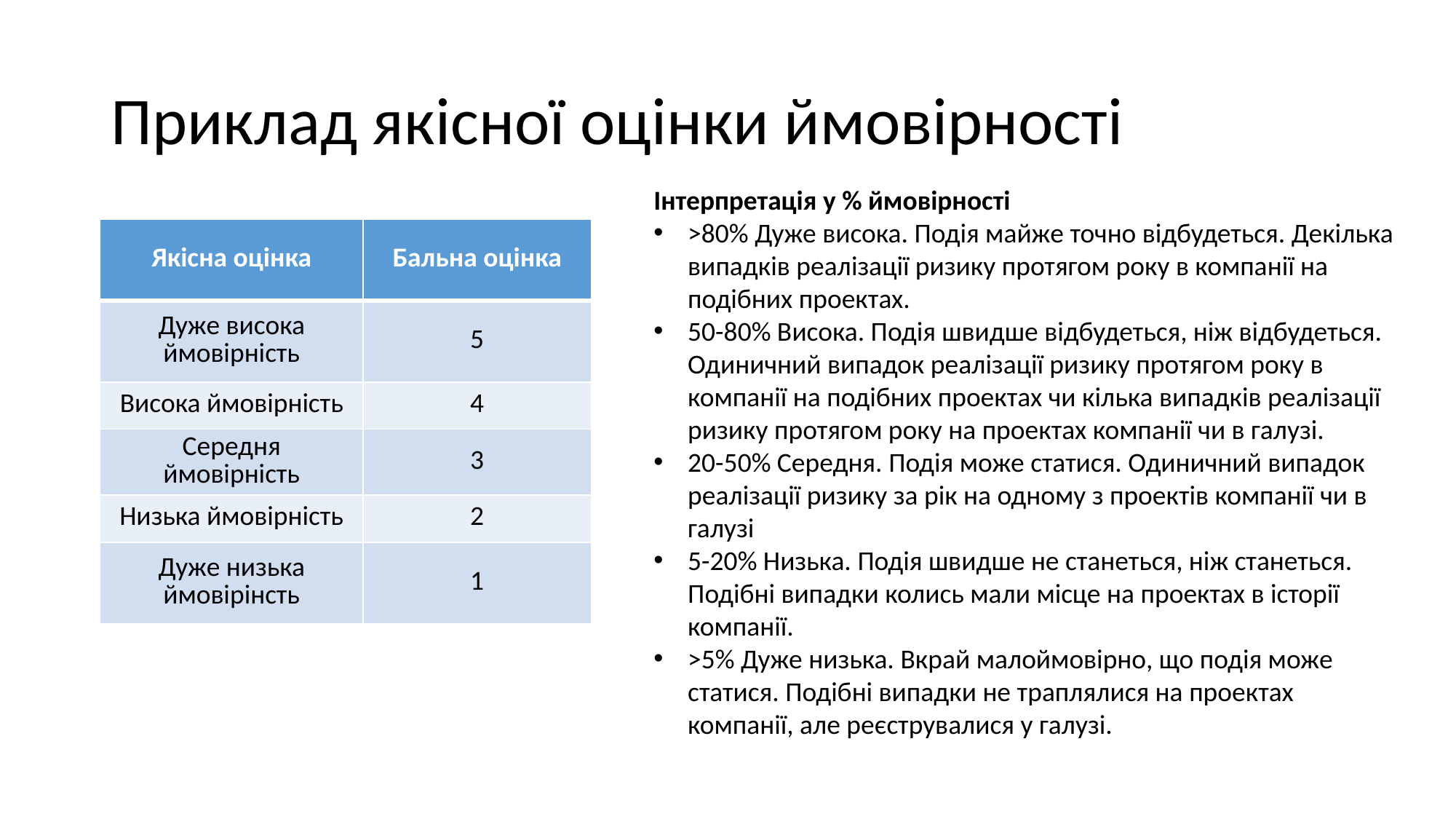

# Приклад якісної оцінки ймовірності
Інтерпретація у % ймовірності
>80% Дуже висока. Подія майже точно відбудеться. Декілька випадків реалізації ризику протягом року в компанії на подібних проектах.
50-80% Висока. Подія швидше відбудеться, ніж відбудеться. Одиничний випадок реалізації ризику протягом року в компанії на подібних проектах чи кілька випадків реалізації ризику протягом року на проектах компанії чи в галузі.
20-50% Середня. Подія може статися. Одиничний випадок реалізації ризику за рік на одному з проектів компанії чи в галузі
5-20% Низька. Подія швидше не станеться, ніж станеться. Подібні випадки колись мали місце на проектах в історії компанії.
>5% Дуже низька. Вкрай малоймовірно, що подія може статися. Подібні випадки не траплялися на проектах компанії, але реєструвалися у галузі.
| Якісна оцінка | Бальна оцінка |
| --- | --- |
| Дуже висока ймовірність | 5 |
| Висока ймовірність | 4 |
| Середня ймовірність | 3 |
| Низька ймовірність | 2 |
| Дуже низька ймовірінсть | 1 |